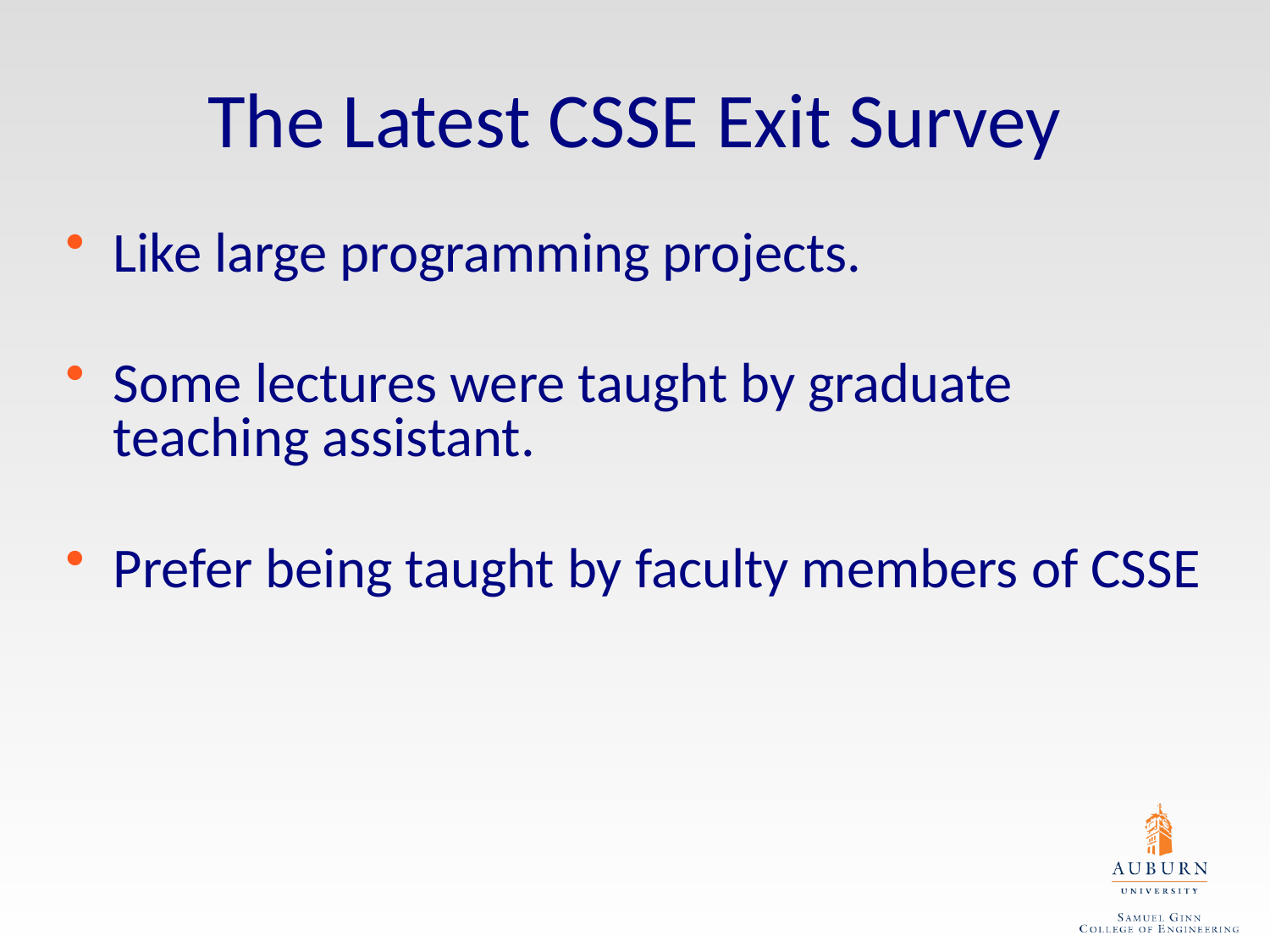

The Latest CSSE Exit Survey
Like large programming projects.

Some lectures were taught by graduate teaching assistant.

Prefer being taught by faculty members of CSSE